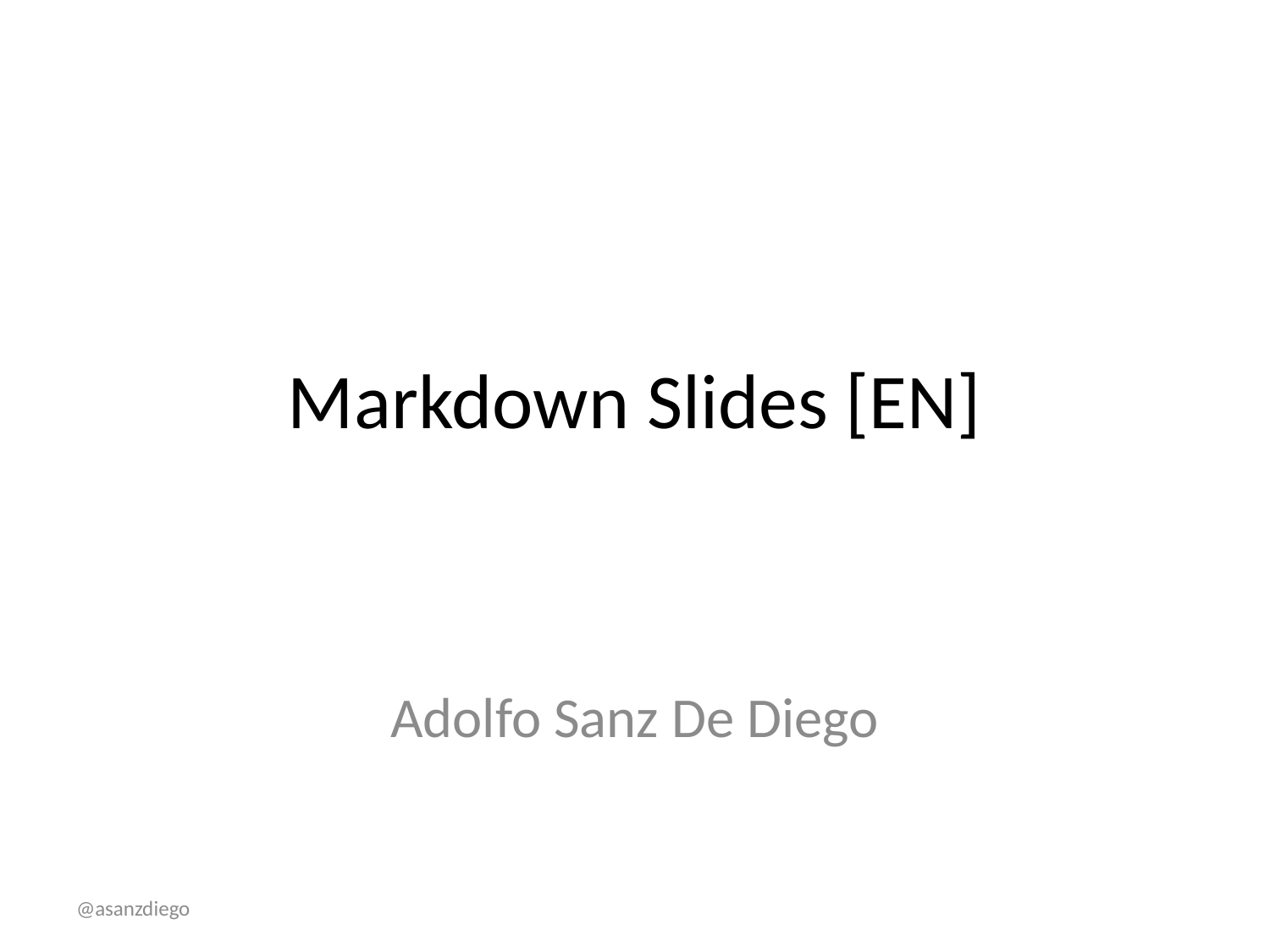

# Markdown Slides [EN]
Adolfo Sanz De Diego
@asanzdiego